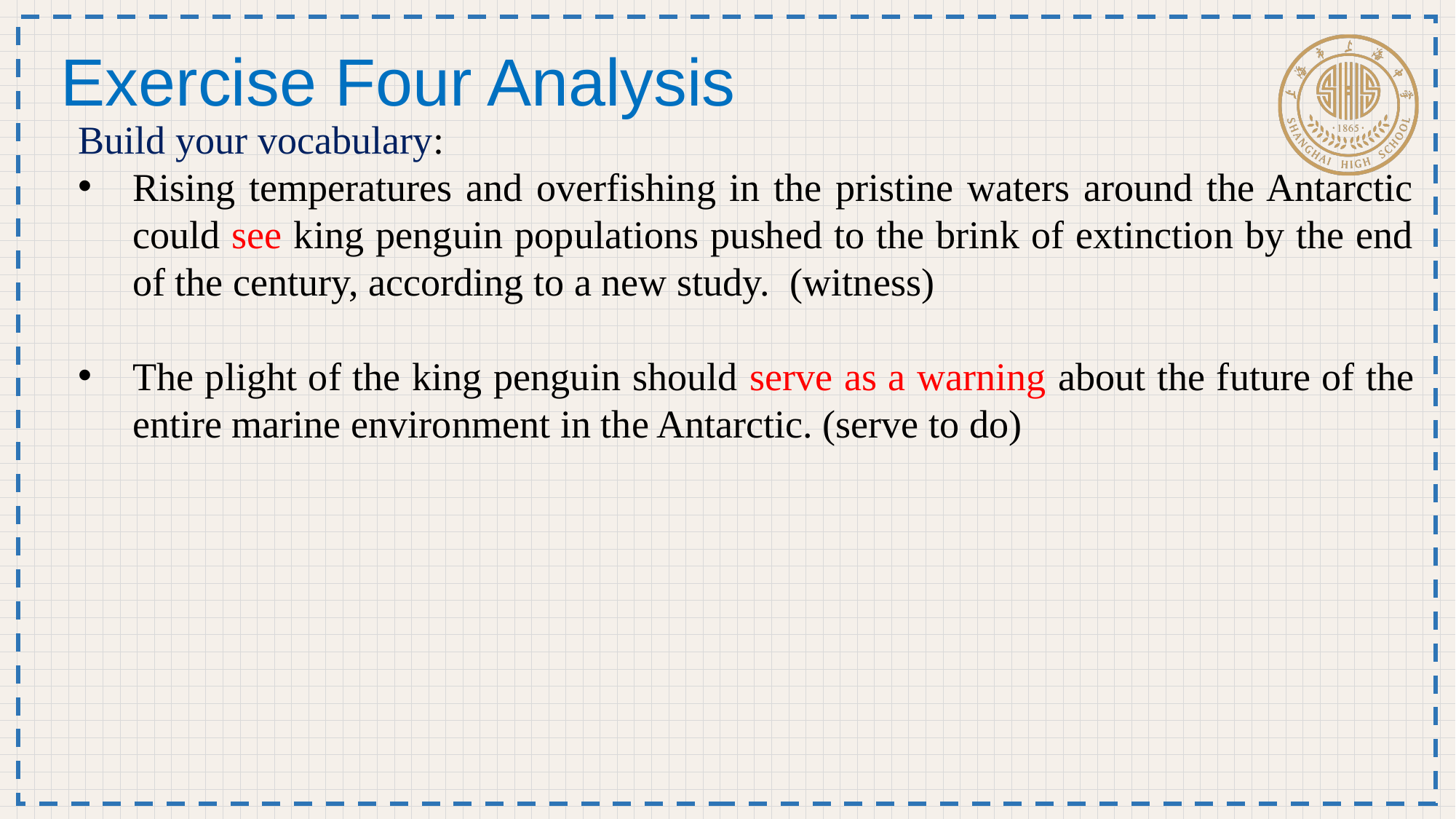

Exercise Four Analysis
Build your vocabulary:
Rising temperatures and overfishing in the pristine waters around the Antarctic could see king penguin populations pushed to the brink of extinction by the end of the century, according to a new study.  (witness)

The plight of the king penguin should serve as a warning about the future of the entire marine environment in the Antarctic. (serve to do)